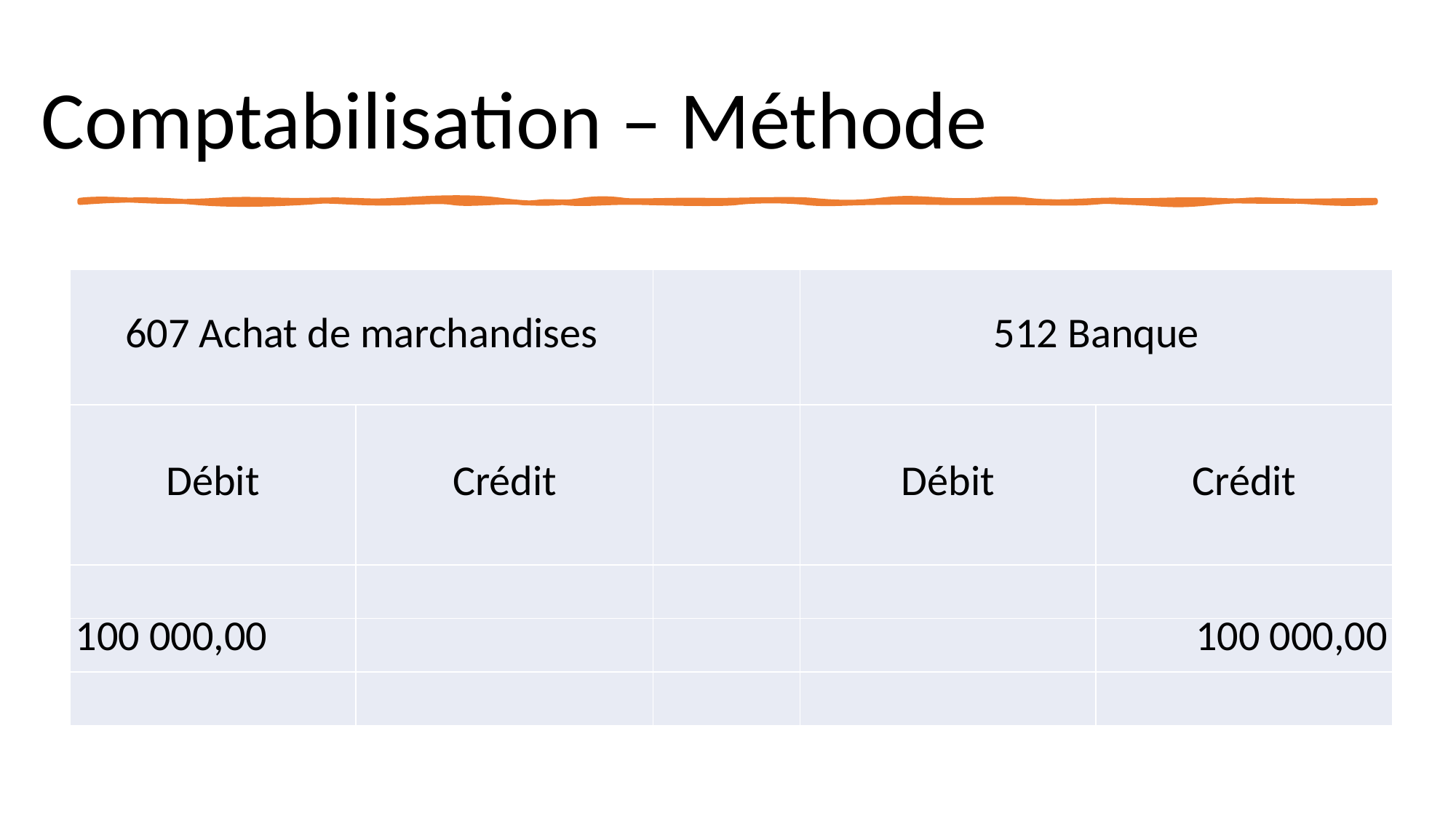

# Comptabilisation – Méthode

| 607 Achat de marchandises |  |  | 512 Banque |  |
| --- | --- | --- | --- | --- |
| Débit | Crédit |  | Débit | Crédit |
|  |  |  |  |  |
| 100 000,00 |  |  |  | 100 000,00 |
|  |  |  |  |  |